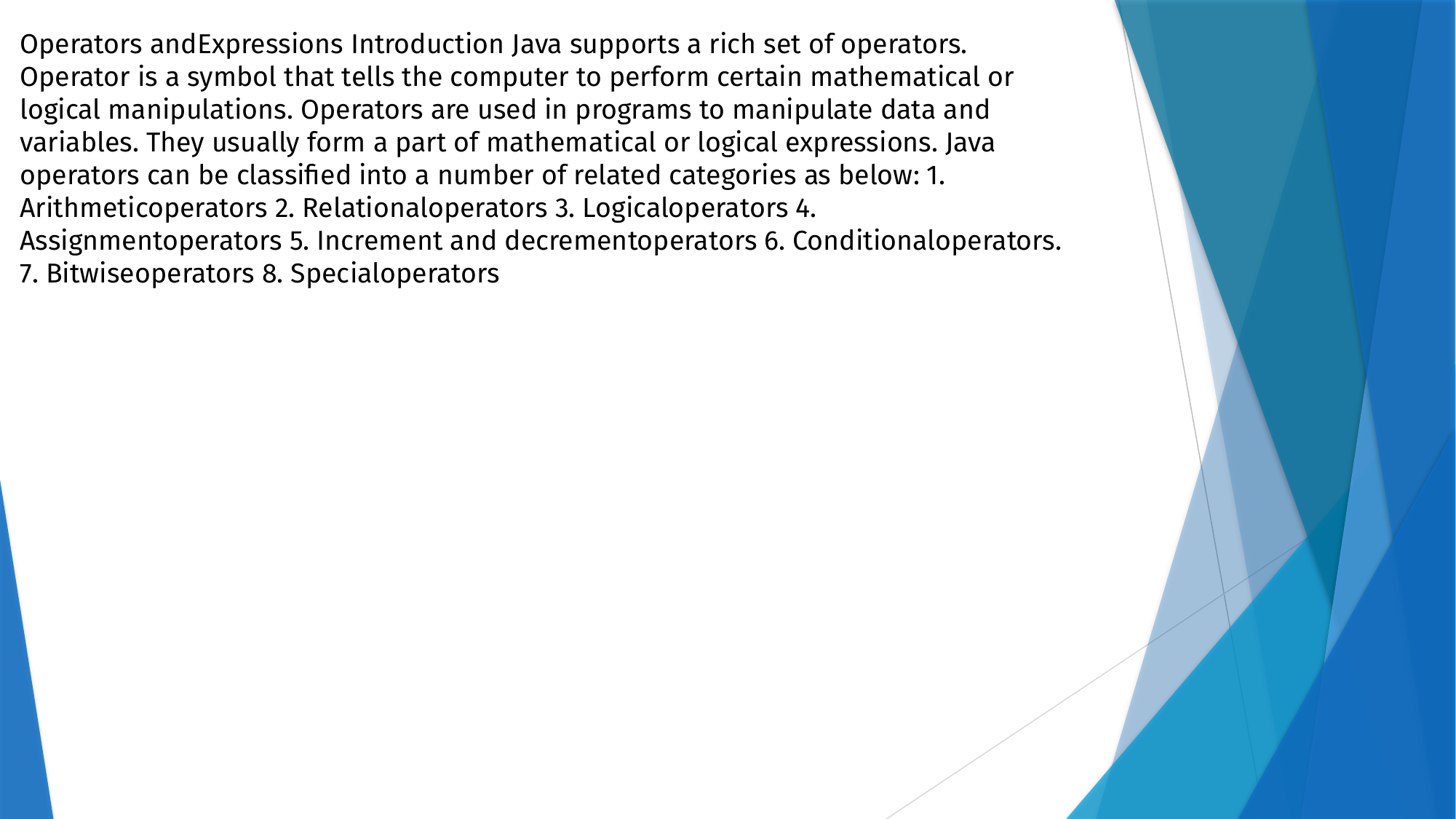

Operators andExpressions Introduction Java supports a rich set of operators. Operator is a symbol that tells the computer to perform certain mathematical or logical manipulations. Operators are used in programs to manipulate data and variables. They usually form a part of mathematical or logical expressions. Java operators can be classified into a number of related categories as below: 1. Arithmeticoperators 2. Relationaloperators 3. Logicaloperators 4. Assignmentoperators 5. Increment and decrementoperators 6. Conditionaloperators. 7. Bitwiseoperators 8. Specialoperators